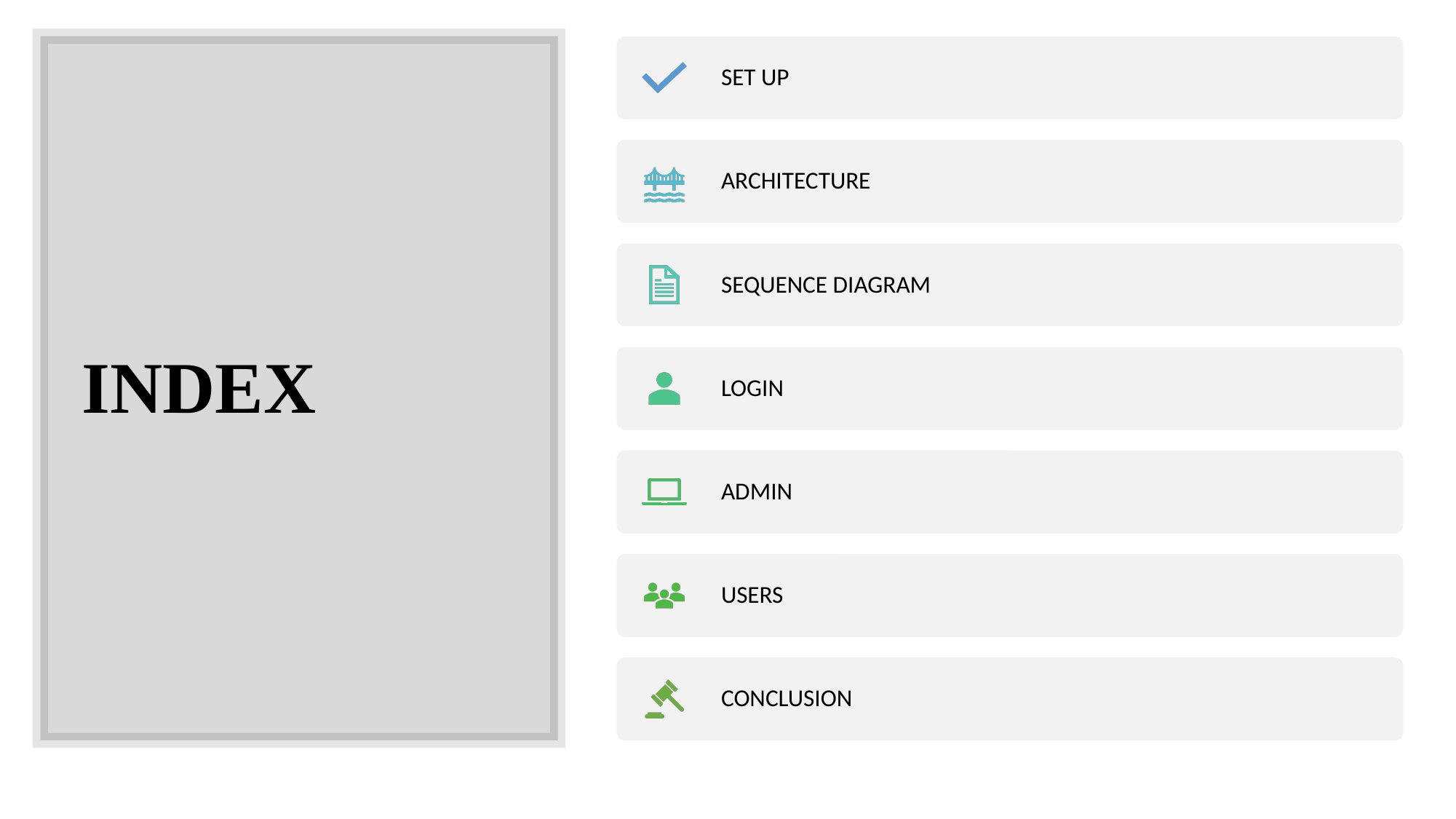

SET UP
ARCHITECTURE
SEQUENCE DIAGRAM
LOGIN
ADMIN
USERS
CONCLUSION
# INDEX